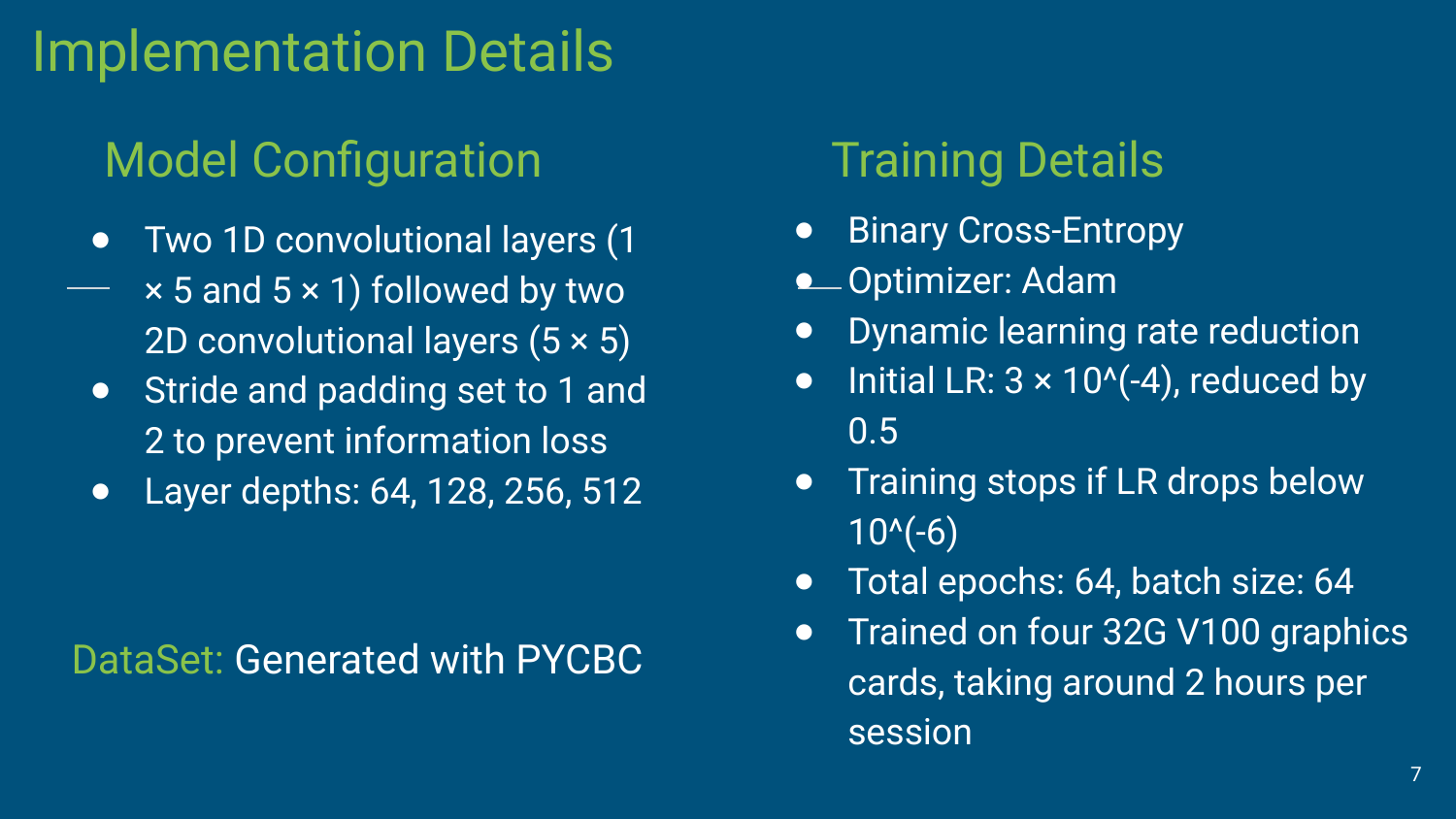

Implementation Details
Model Configuration

Training Details

Binary Cross-Entropy
Optimizer: Adam
Dynamic learning rate reduction
Initial LR: 3 × 10^(-4), reduced by 0.5
Training stops if LR drops below 10^(-6)
Total epochs: 64, batch size: 64
Trained on four 32G V100 graphics cards, taking around 2 hours per session

Two 1D convolutional layers (1 × 5 and 5 × 1) followed by two 2D convolutional layers (5 × 5)
Stride and padding set to 1 and 2 to prevent information loss
Layer depths: 64, 128, 256, 512

DataSet: Generated with PYCBC
7